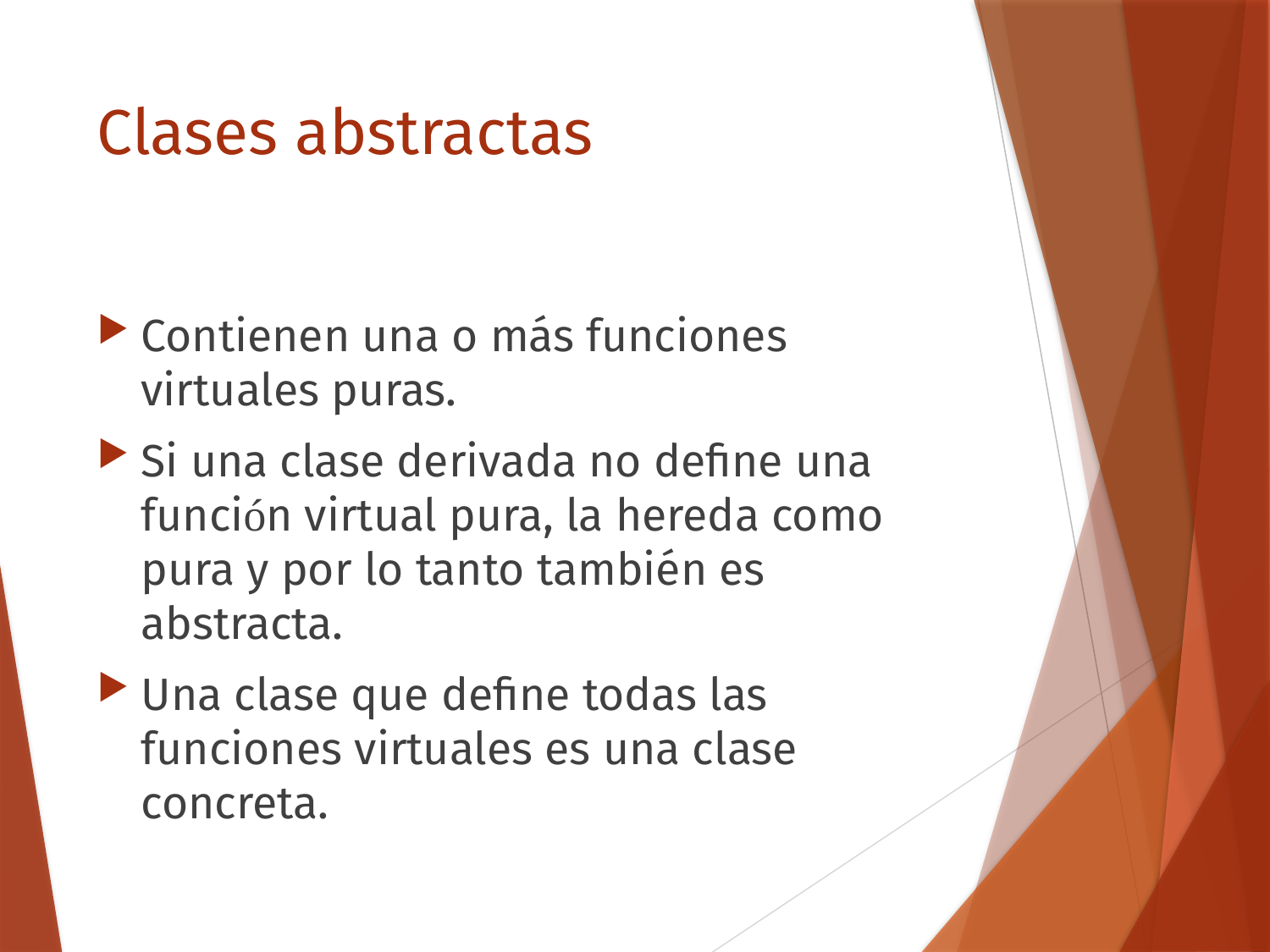

# Clases abstractas
Contienen una o más funciones virtuales puras.
Si una clase derivada no define una función virtual pura, la hereda como pura y por lo tanto también es abstracta.
Una clase que define todas las funciones virtuales es una clase concreta.